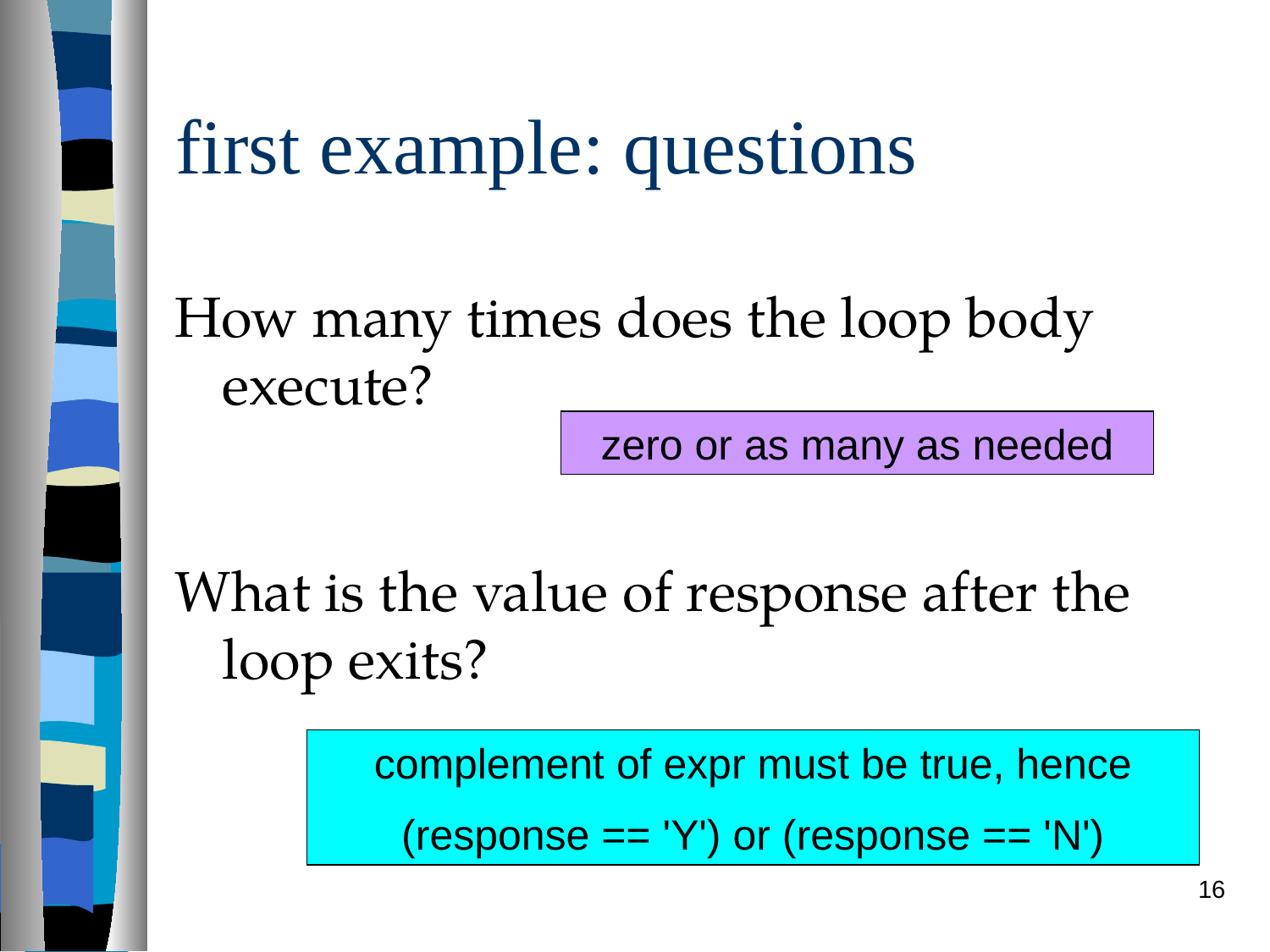

# first example: questions
How many times does the loop body execute?
zero or as many as needed
What is the value of response after the loop exits?
complement of expr must be true, hence
(response == 'Y') or (response == 'N')
16